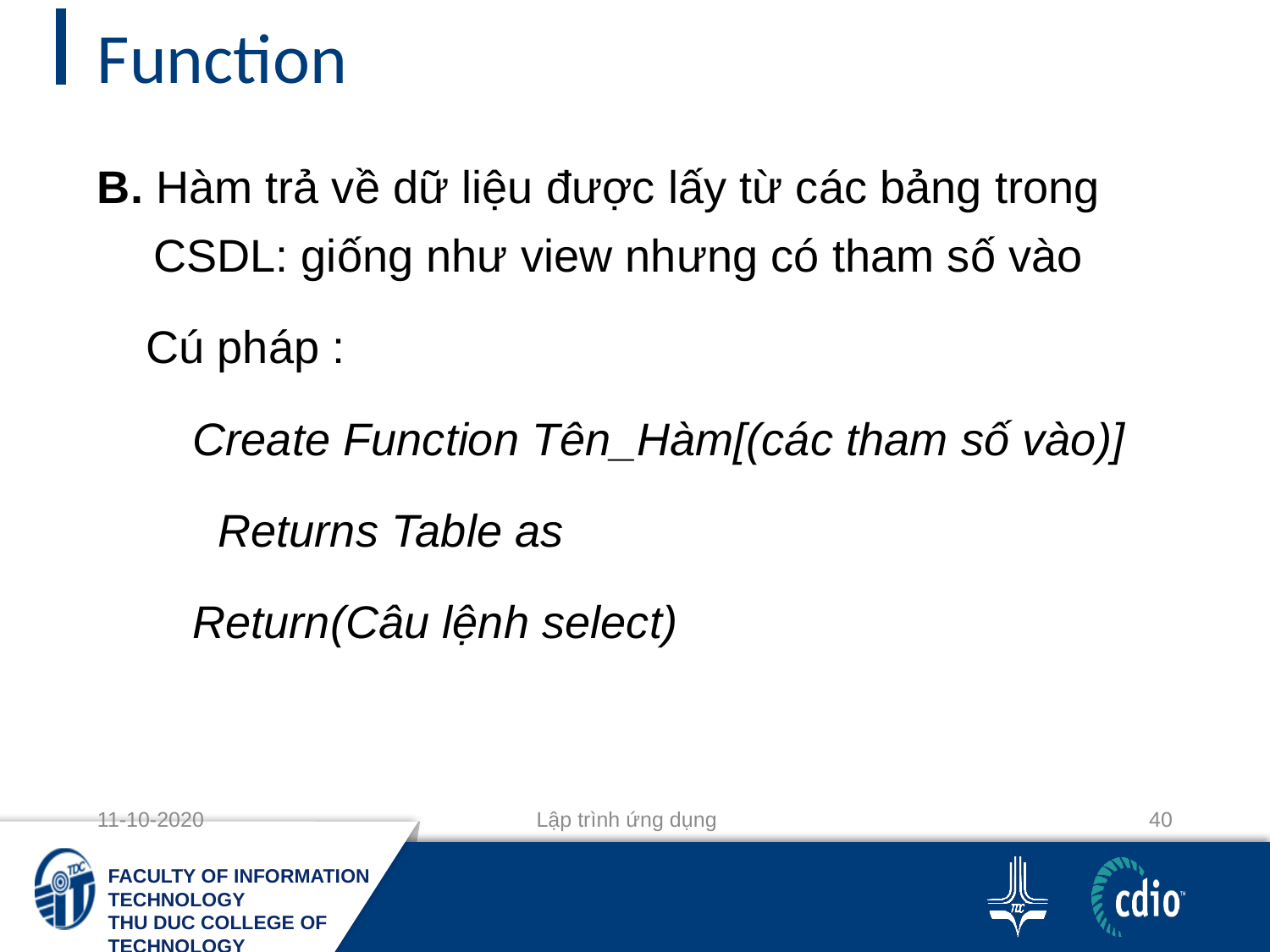

# Function
B. Hàm trả về dữ liệu được lấy từ các bảng trong CSDL: giống như view nhưng có tham số vào
Cú pháp :
Create Function Tên_Hàm[(các tham số vào)]
  Returns Table as
Return(Câu lệnh select)

11-10-2020
Lập trình ứng dụng
40